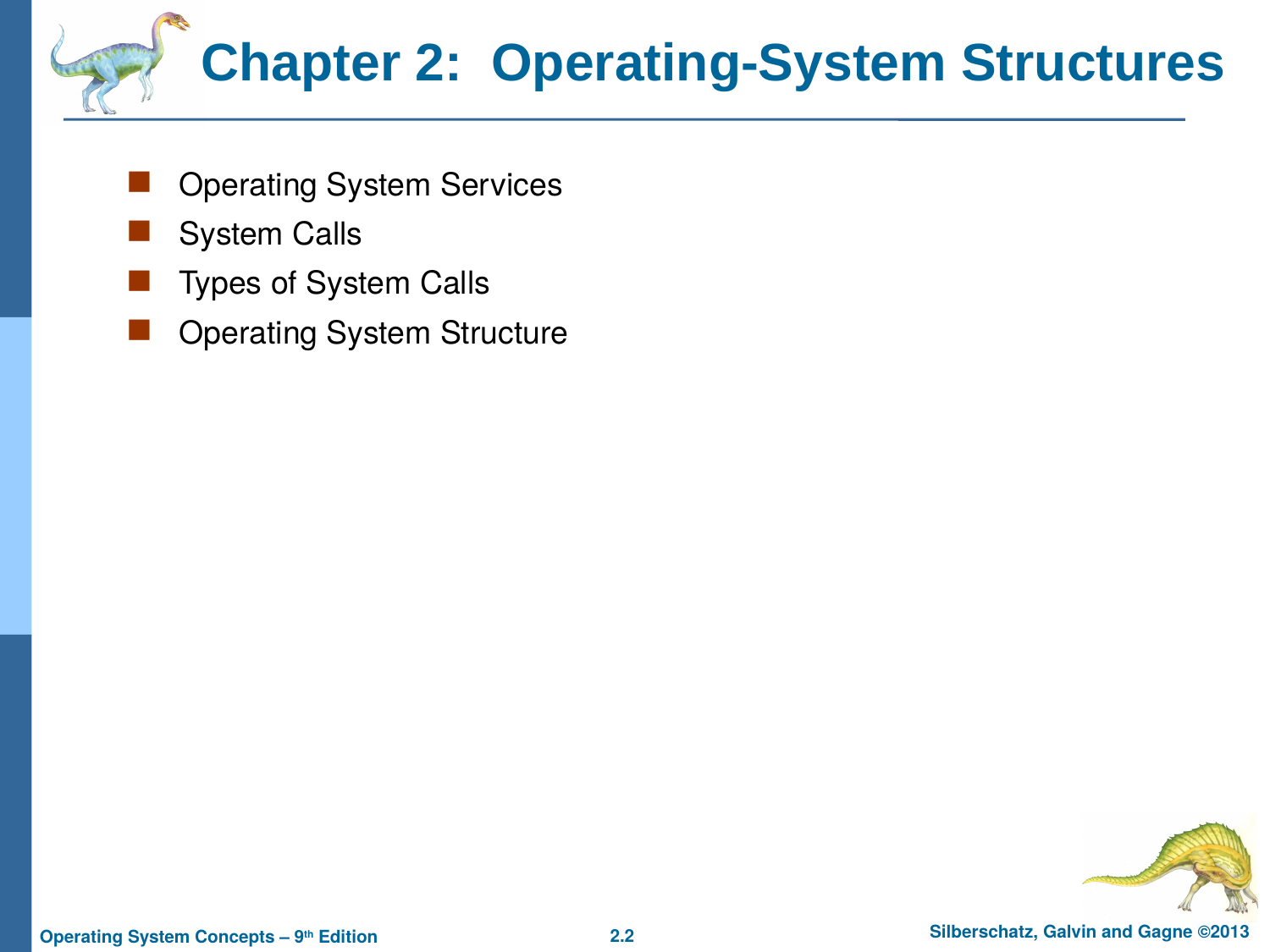

# Chapter 2:  Operating-System Structures
Operating System Services
System Calls
Types of System Calls
Operating System Structure